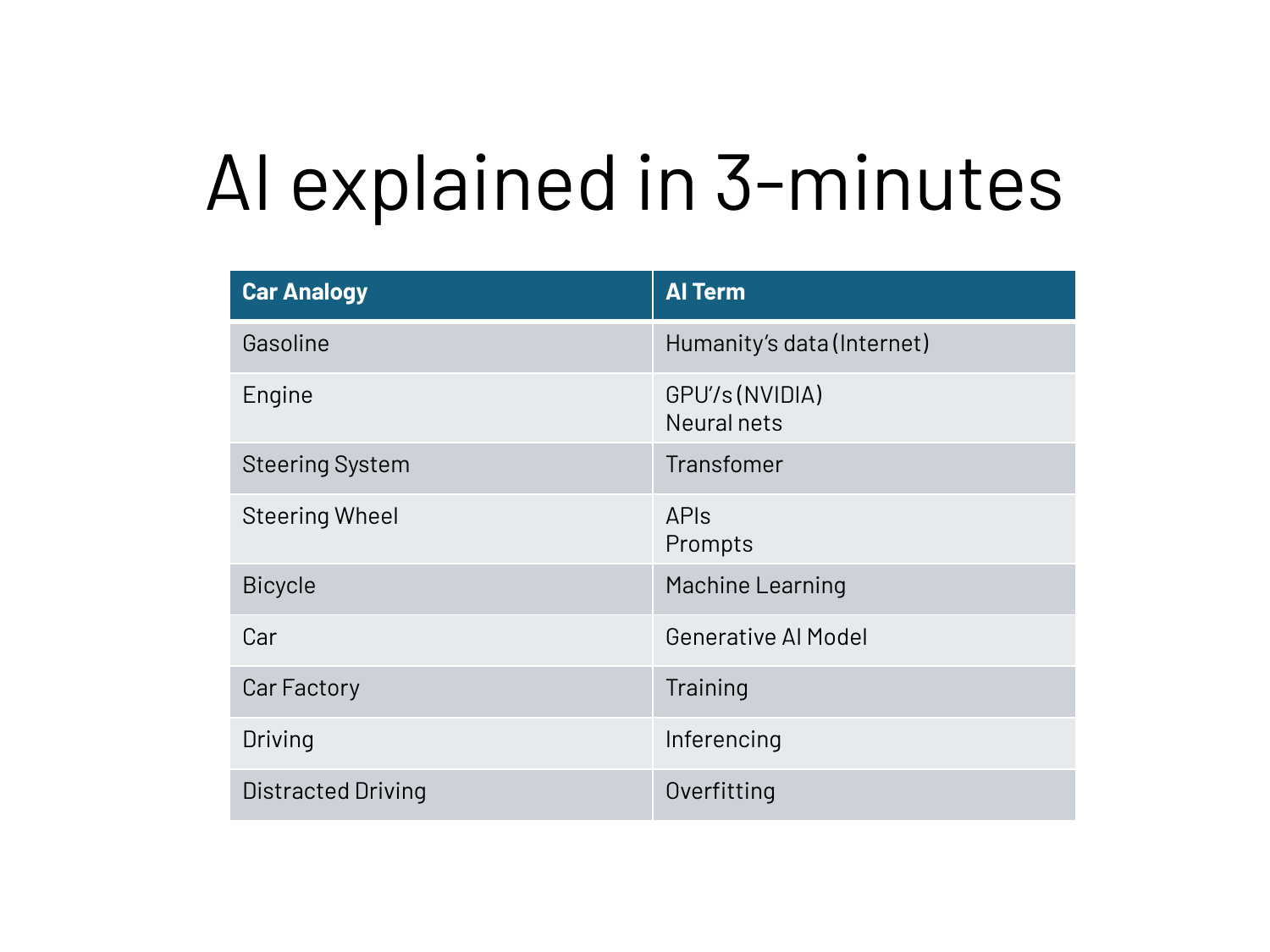

# AI explained in 3-minutes
| Car Analogy | AI Term |
| --- | --- |
| Gasoline | Humanity’s data (Internet) |
| Engine | GPU’/s (NVIDIA) Neural nets |
| Steering System | Transfomer |
| Steering Wheel | APIs Prompts |
| Bicycle | Machine Learning |
| Car | Generative AI Model |
| Car Factory | Training |
| Driving | Inferencing |
| Distracted Driving | Overfitting |